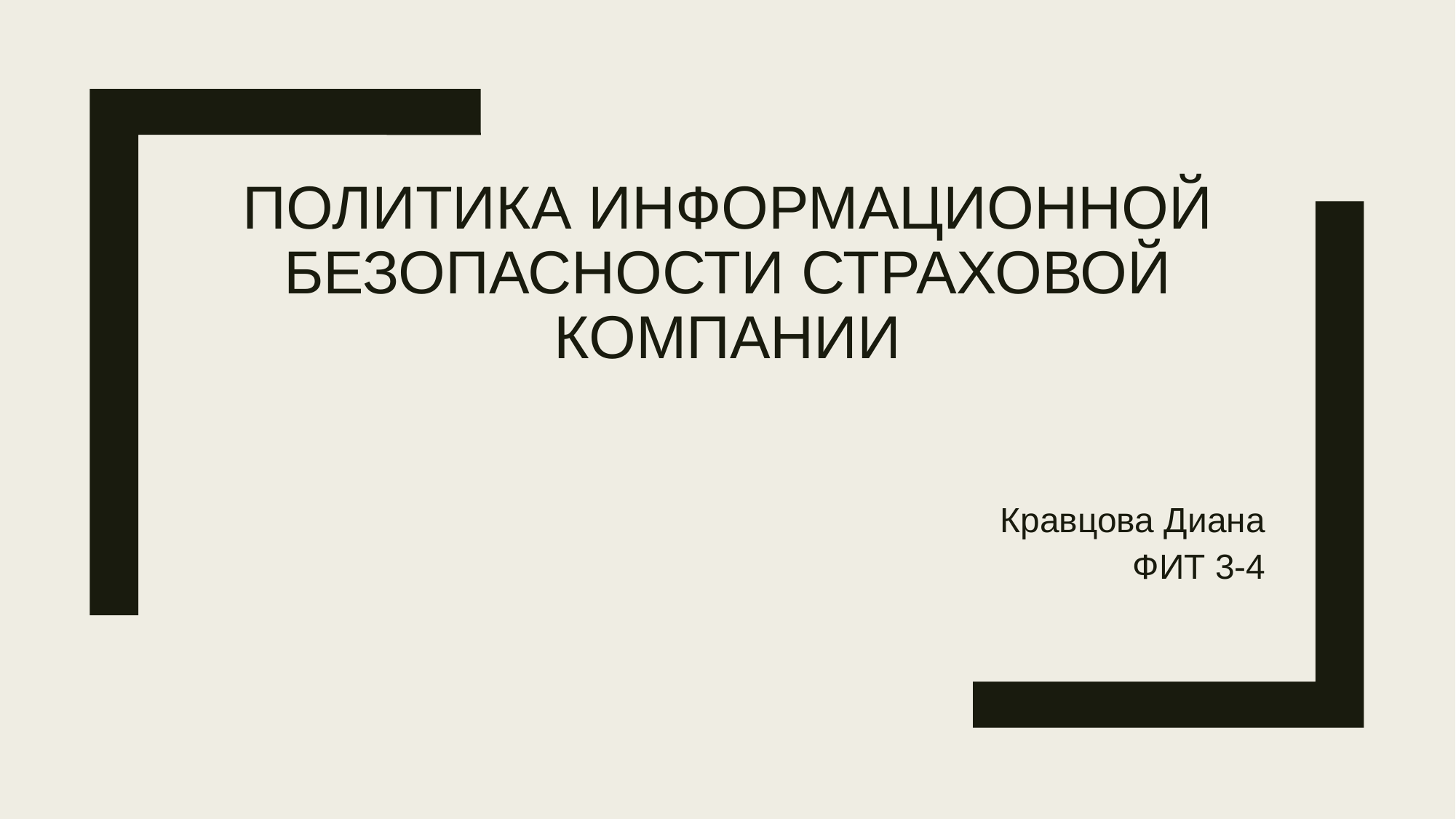

# Политика информационной безопасности страховой компании
Кравцова Диана
ФИТ 3-4